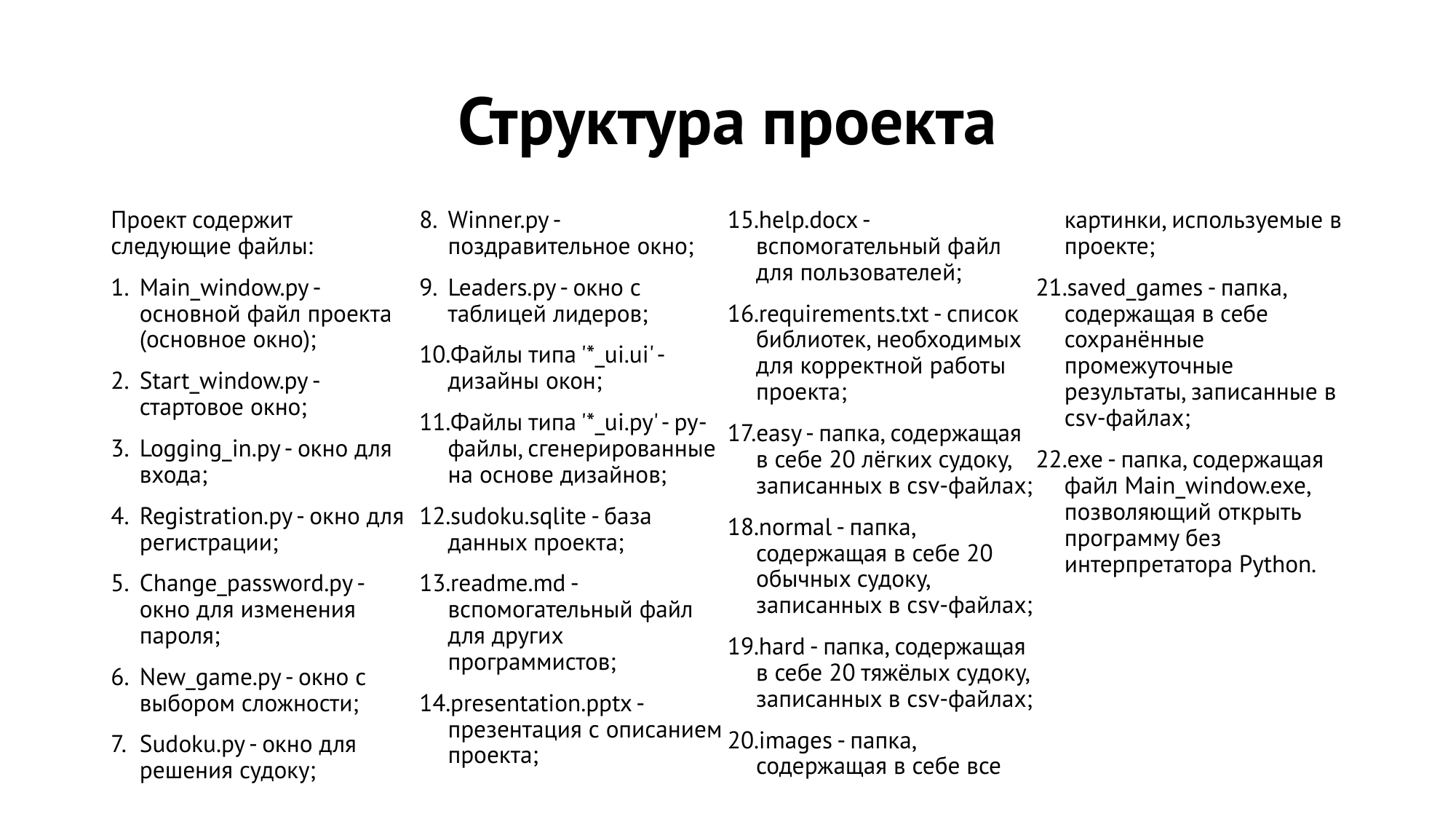

# Структура проекта
Проект содержит следующие файлы:
Main_window.py - основной файл проекта (основное окно);
Start_window.py - стартовое окно;
Logging_in.py - окно для входа;
Registration.py - окно для регистрации;
Change_password.py - окно для изменения пароля;
New_game.py - окно с выбором сложности;
Sudoku.py - окно для решения судоку;
Winner.py - поздравительное окно;
Leaders.py - окно с таблицей лидеров;
Файлы типа '*_ui.ui' - дизайны окон;
Файлы типа '*_ui.py' - py-файлы, сгенерированные на основе дизайнов;
sudoku.sqlite - база данных проекта;
readme.md - вспомогательный файл для других программистов;
presentation.pptx - презентация с описанием проекта;
help.docx - вспомогательный файл для пользователей;
requirements.txt - список библиотек, необходимых для корректной работы проекта;
easy - папка, содержащая в себе 20 лёгких судоку, записанных в csv-файлах;
normal - папка, содержащая в себе 20 обычных судоку, записанных в csv-файлах;
hard - папка, содержащая в себе 20 тяжёлых судоку, записанных в csv-файлах;
images - папка, содержащая в себе все картинки, используемые в проекте;
saved_games - папка, содержащая в себе сохранённые промежуточные результаты, записанные в csv-файлах;
exe - папка, содержащая файл Main_window.exe, позволяющий открыть программу без интерпретатора Python.